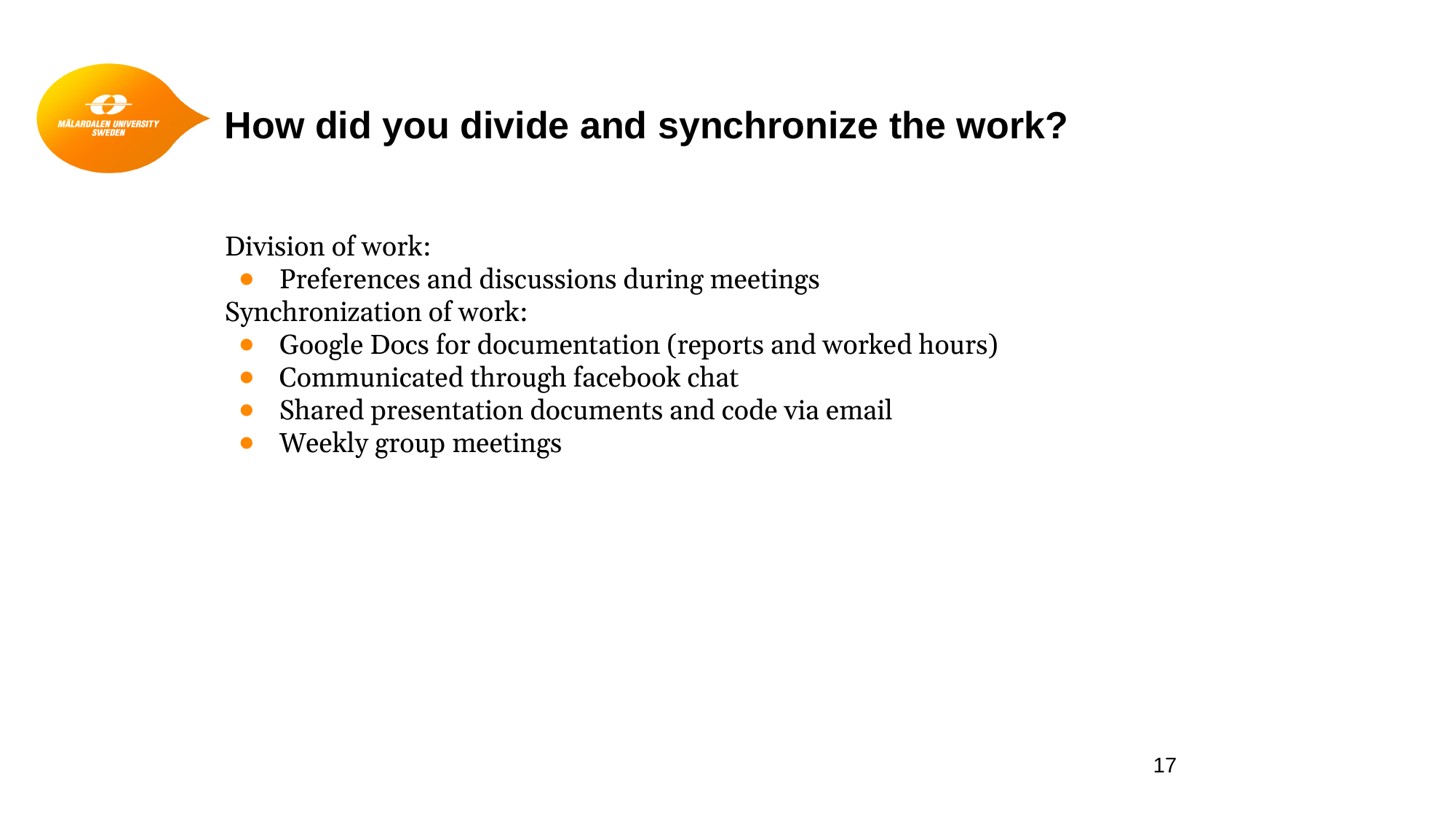

# How did you divide and synchronize the work?

Division of work:
Preferences and discussions during meetings
Synchronization of work:
Google Docs for documentation (reports and worked hours)
Communicated through facebook chat
Shared presentation documents and code via email
Weekly group meetings
17